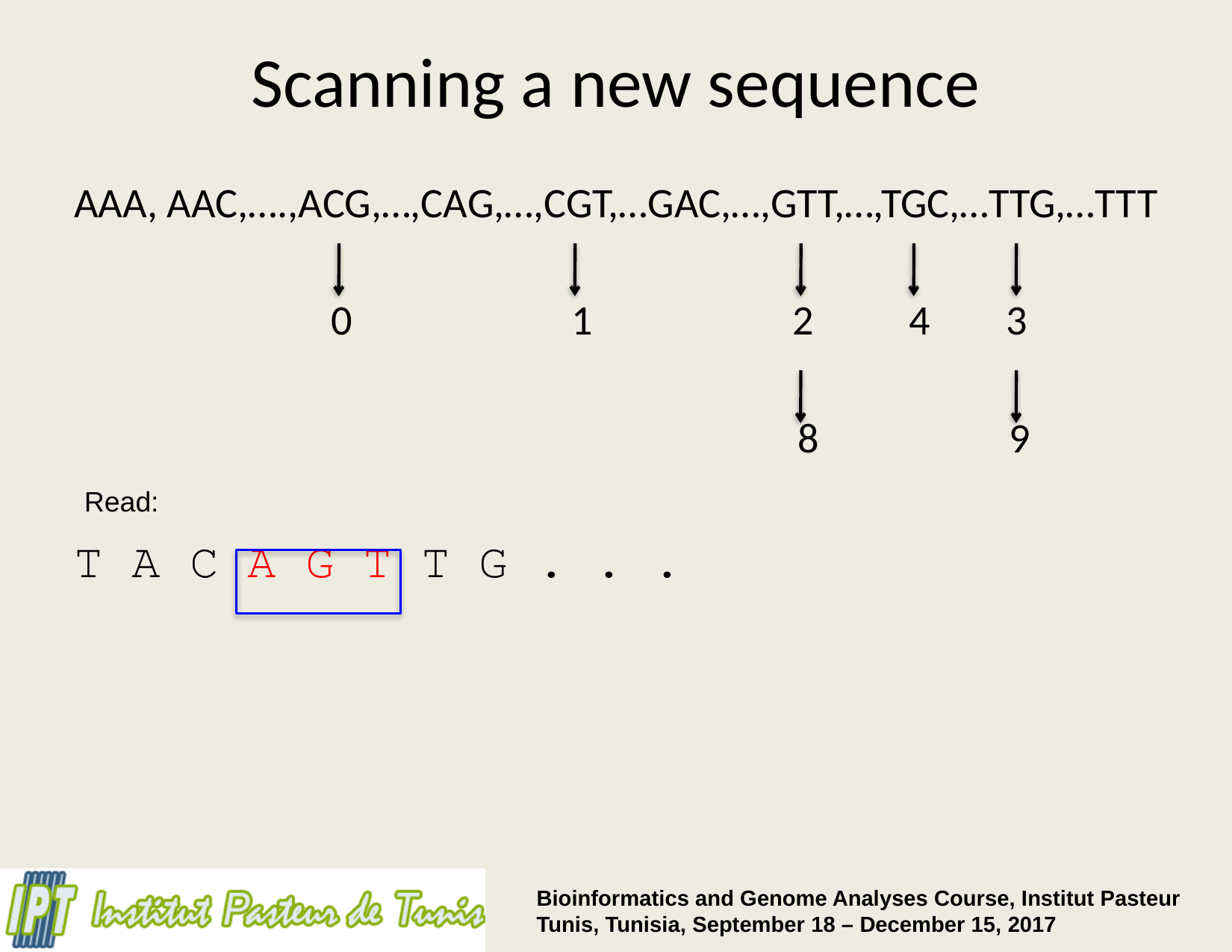

# Scanning a new sequence
AAA, AAC,….,ACG,…,CAG,…,CGT,…GAC,…,GTT,…,TGC,…TTG,…TTT

                           0                       1                     2          4        3

                                                                            8                    9

T A C A G T T G . . .

Read: